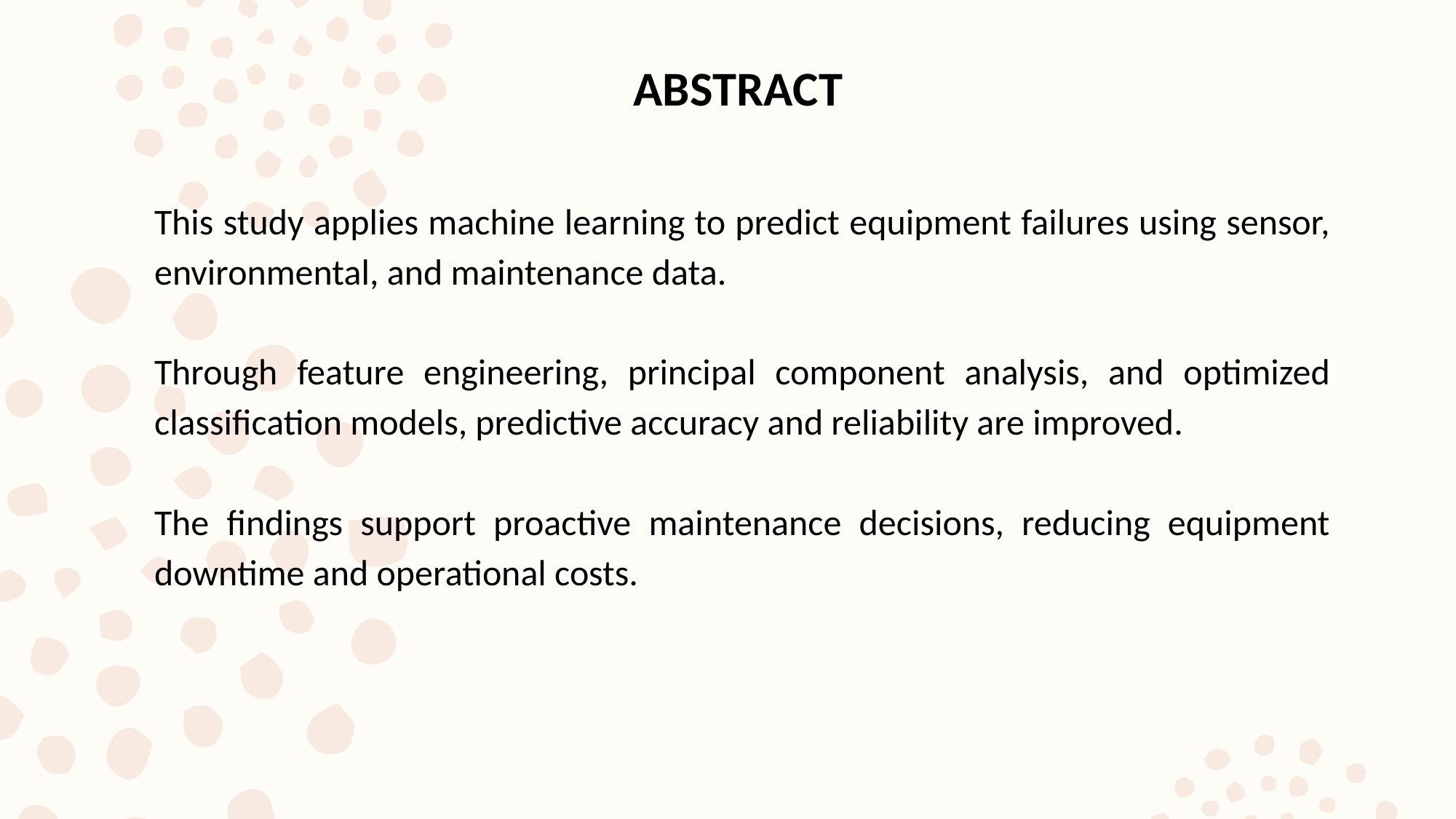

ABSTRACT

This study applies machine learning to predict equipment failures using sensor, environmental, and maintenance data.

Through feature engineering, principal component analysis, and optimized classification models, predictive accuracy and reliability are improved.

The findings support proactive maintenance decisions, reducing equipment downtime and operational costs.